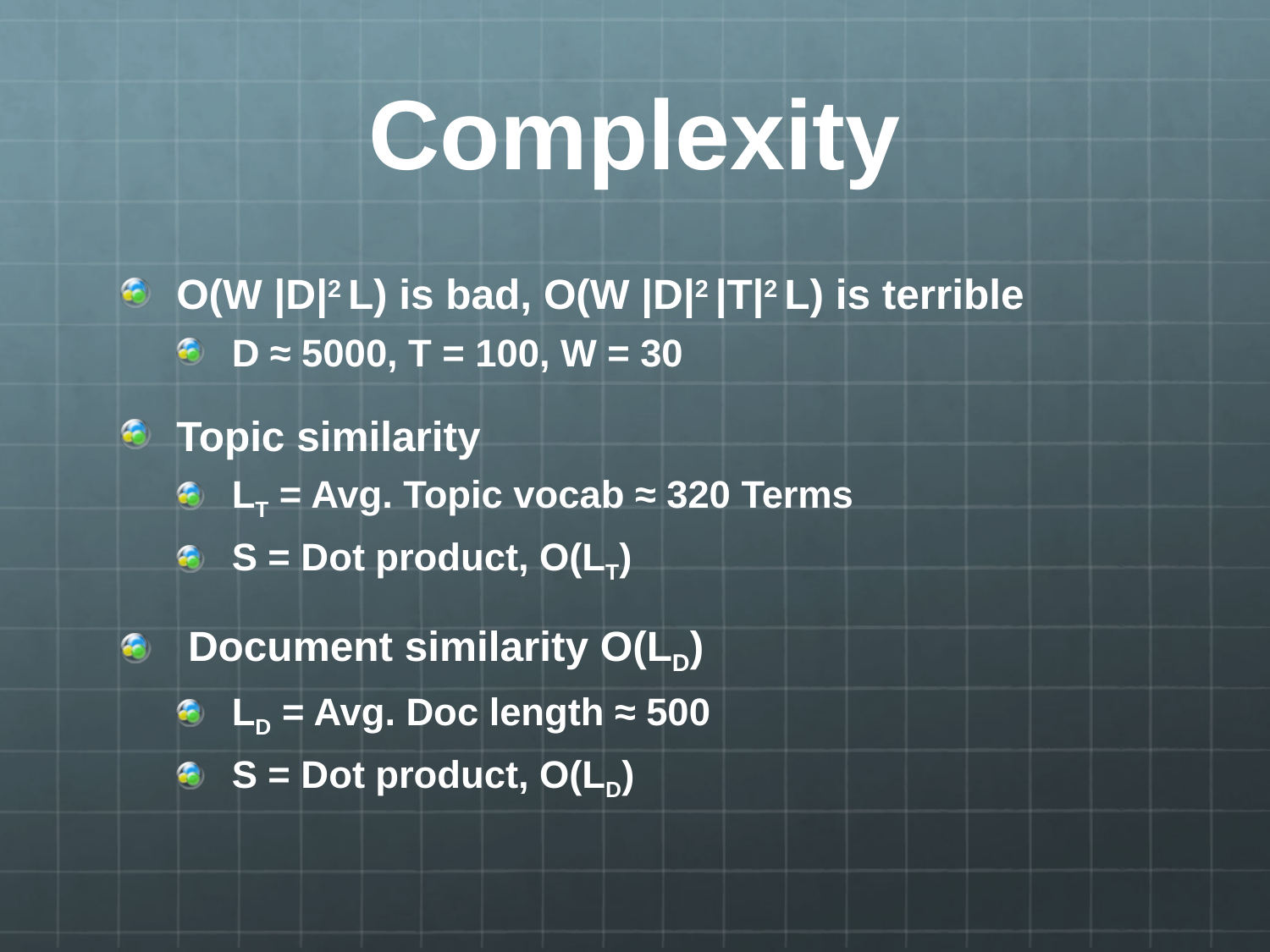

# Complexity
O(W |D|2 L) is bad, O(W |D|2 |T|2 L) is terrible
D ≈ 5000, T = 100, W = 30
Topic similarity
LT = Avg. Topic vocab ≈ 320 Terms
S = Dot product, O(LT)
 Document similarity O(LD)
LD = Avg. Doc length ≈ 500
S = Dot product, O(LD)